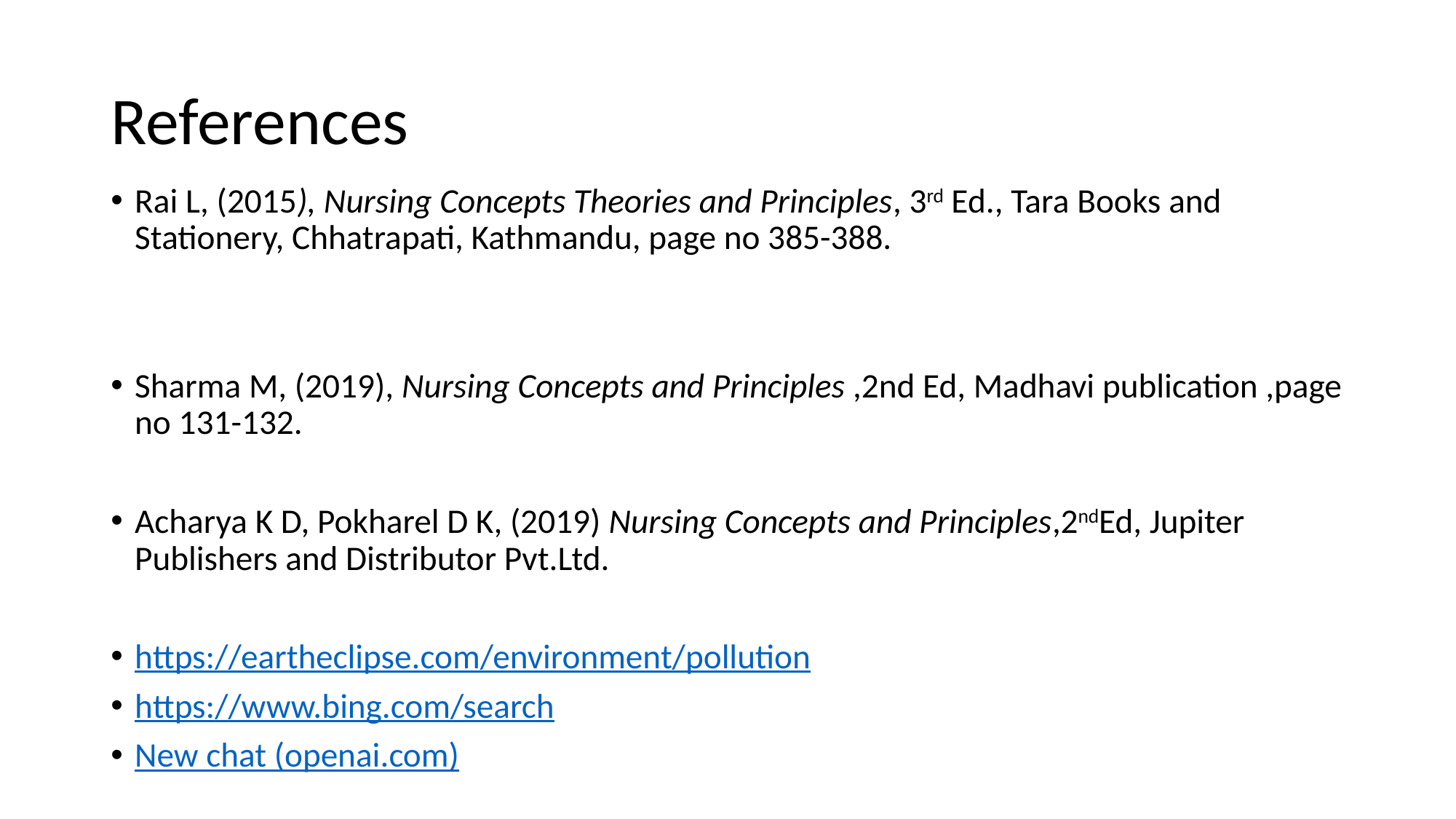

# References
Rai L, (2015), Nursing Concepts Theories and Principles, 3rd Ed., Tara Books and Stationery, Chhatrapati, Kathmandu, page no 385-388.

Sharma M, (2019), Nursing Concepts and Principles ,2nd Ed, Madhavi publication ,page no 131-132.

Acharya K D, Pokharel D K, (2019) Nursing Concepts and Principles,2ndEd, Jupiter Publishers and Distributor Pvt.Ltd.

https://eartheclipse.com/environment/pollution
https://www.bing.com/search
New chat (openai.com)